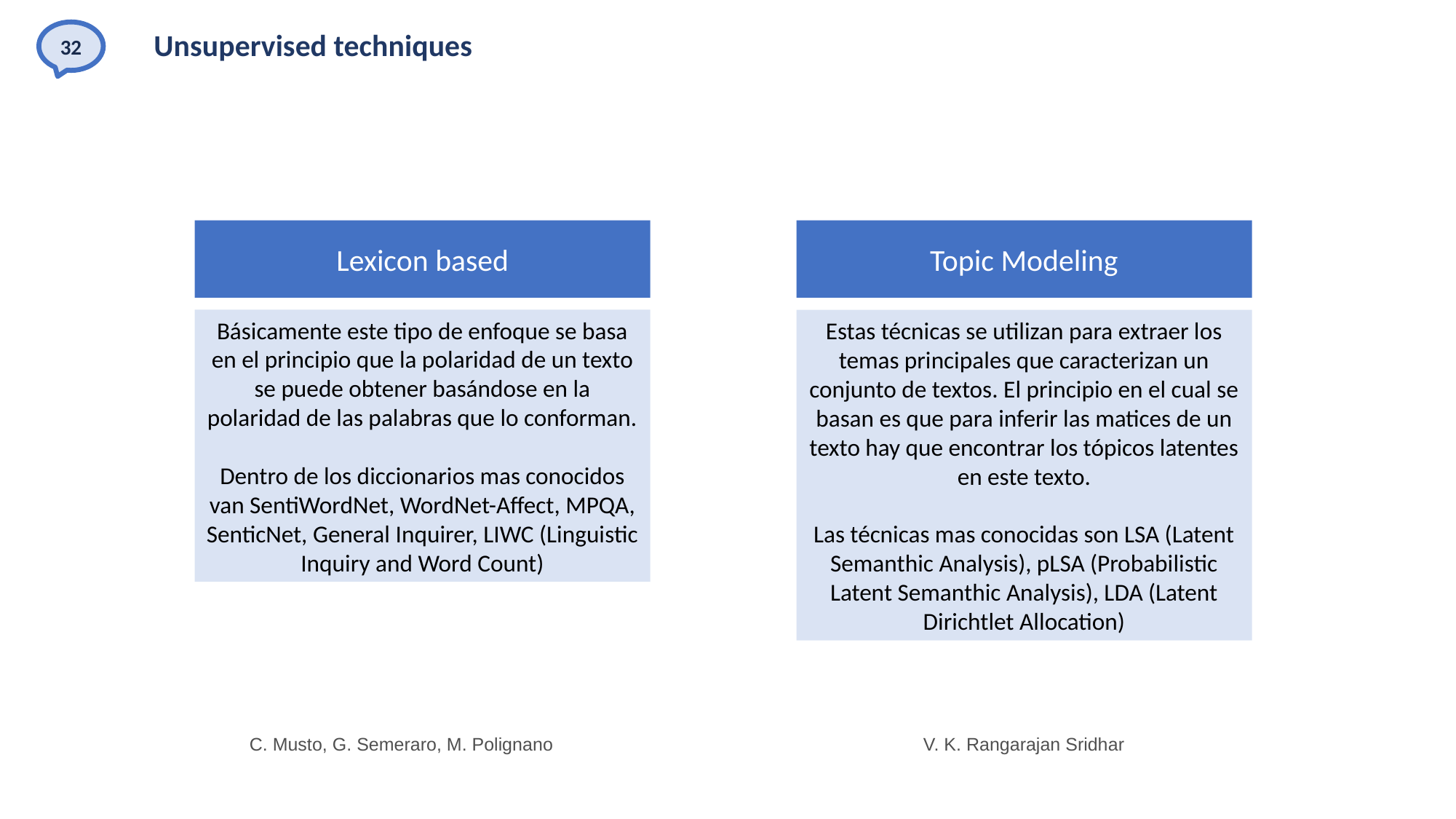

32
# Unsupervised techniques
Lexicon based
Topic Modeling
Básicamente este tipo de enfoque se basa en el principio que la polaridad de un texto se puede obtener basándose en la polaridad de las palabras que lo conforman.

Dentro de los diccionarios mas conocidos van SentiWordNet, WordNet-Affect, MPQA, SenticNet, General Inquirer, LIWC (Linguistic Inquiry and Word Count)
Estas técnicas se utilizan para extraer los temas principales que caracterizan un conjunto de textos. El principio en el cual se basan es que para inferir las matices de un texto hay que encontrar los tópicos latentes en este texto.

Las técnicas mas conocidas son LSA (Latent Semanthic Analysis), pLSA (Probabilistic Latent Semanthic Analysis), LDA (Latent Dirichtlet Allocation)
C. Musto, G. Semeraro, M. Polignano
V. K. Rangarajan Sridhar